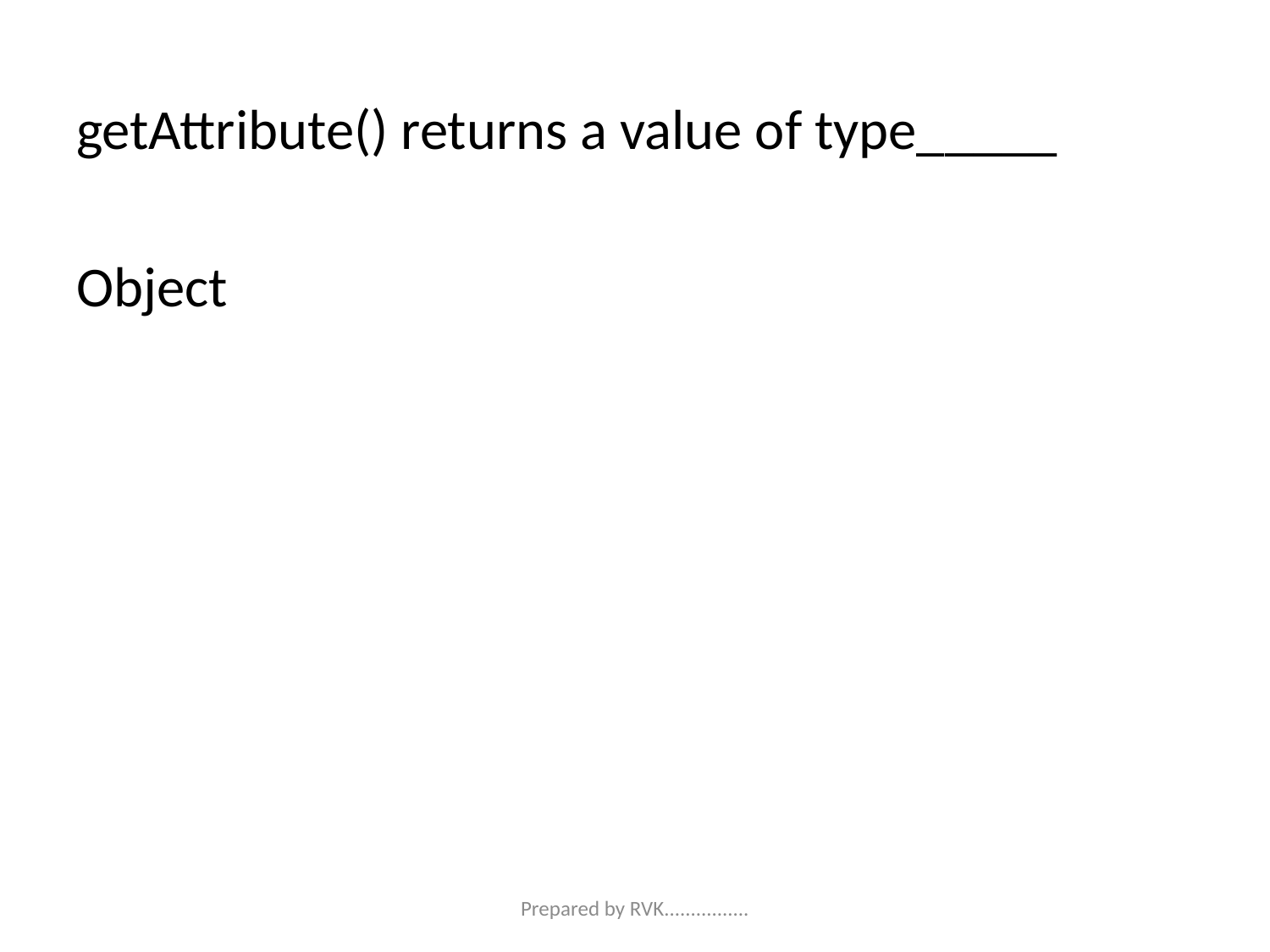

getAttribute() returns a value of type_____

Object
Prepared by RVK................